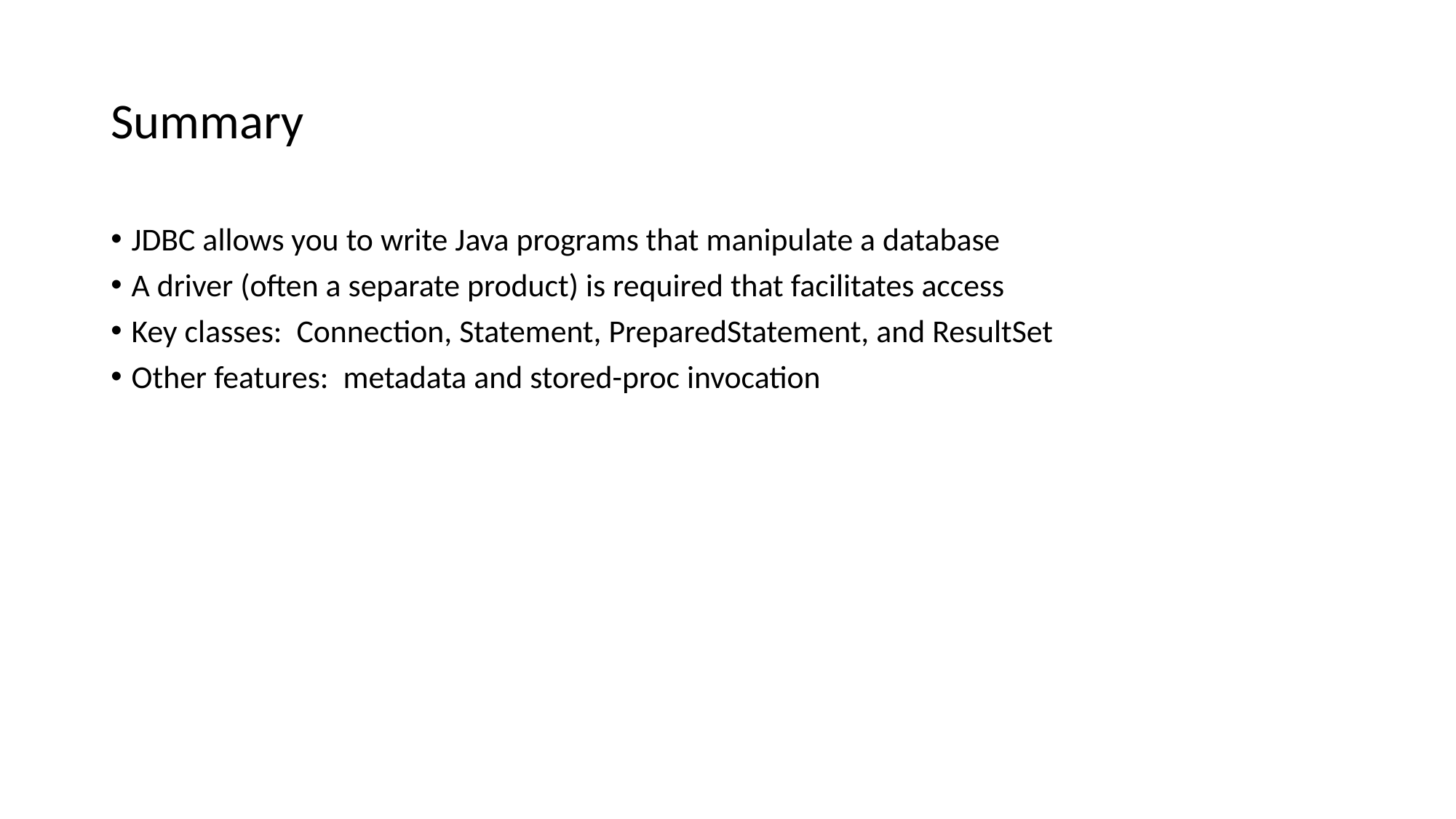

# Summary
JDBC allows you to write Java programs that manipulate a database
A driver (often a separate product) is required that facilitates access
Key classes:  Connection, Statement, PreparedStatement, and ResultSet
Other features:  metadata and stored-proc invocation